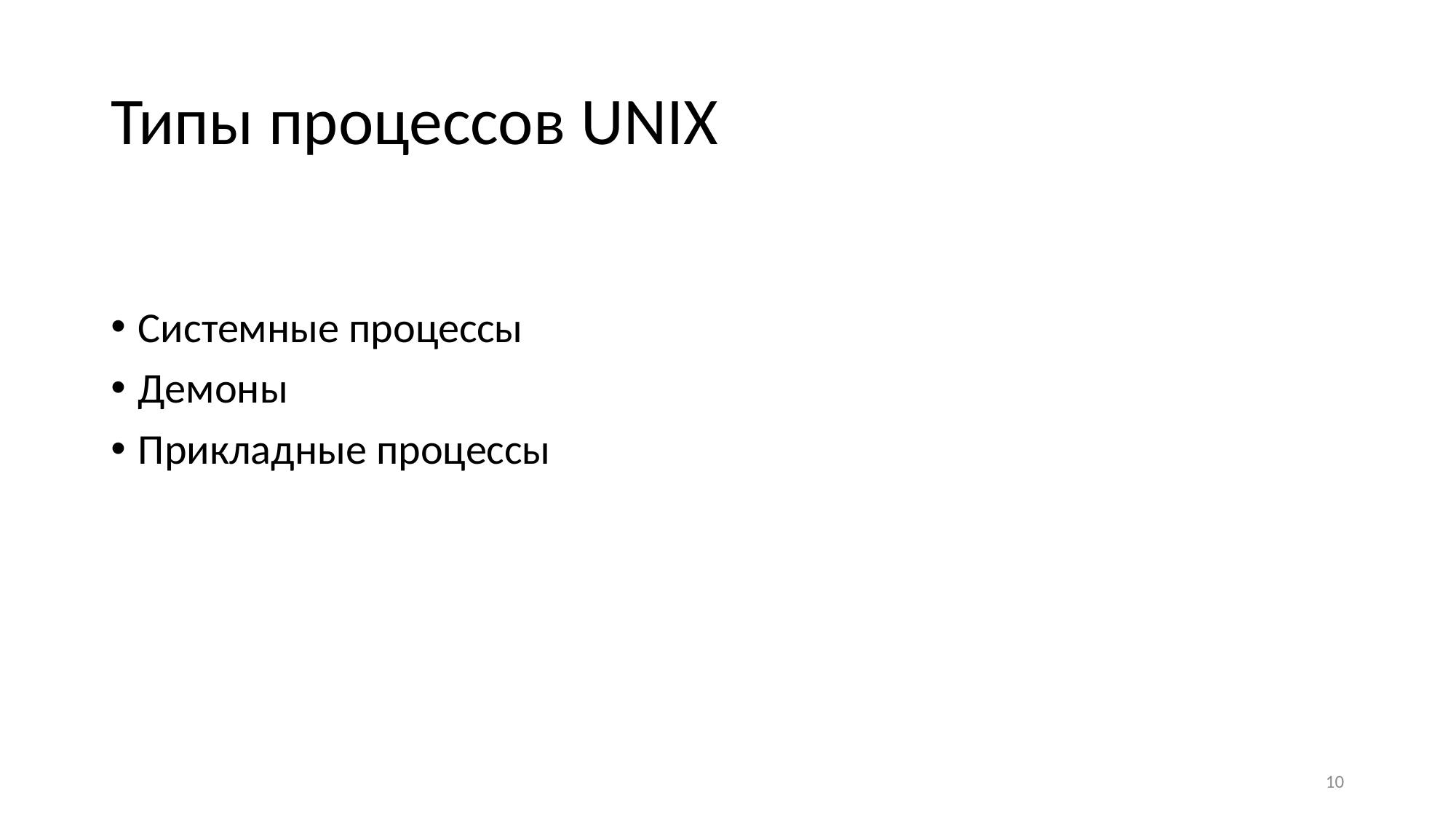

# Типы процессов UNIX
Системные процессы
Демоны
Прикладные процессы
10